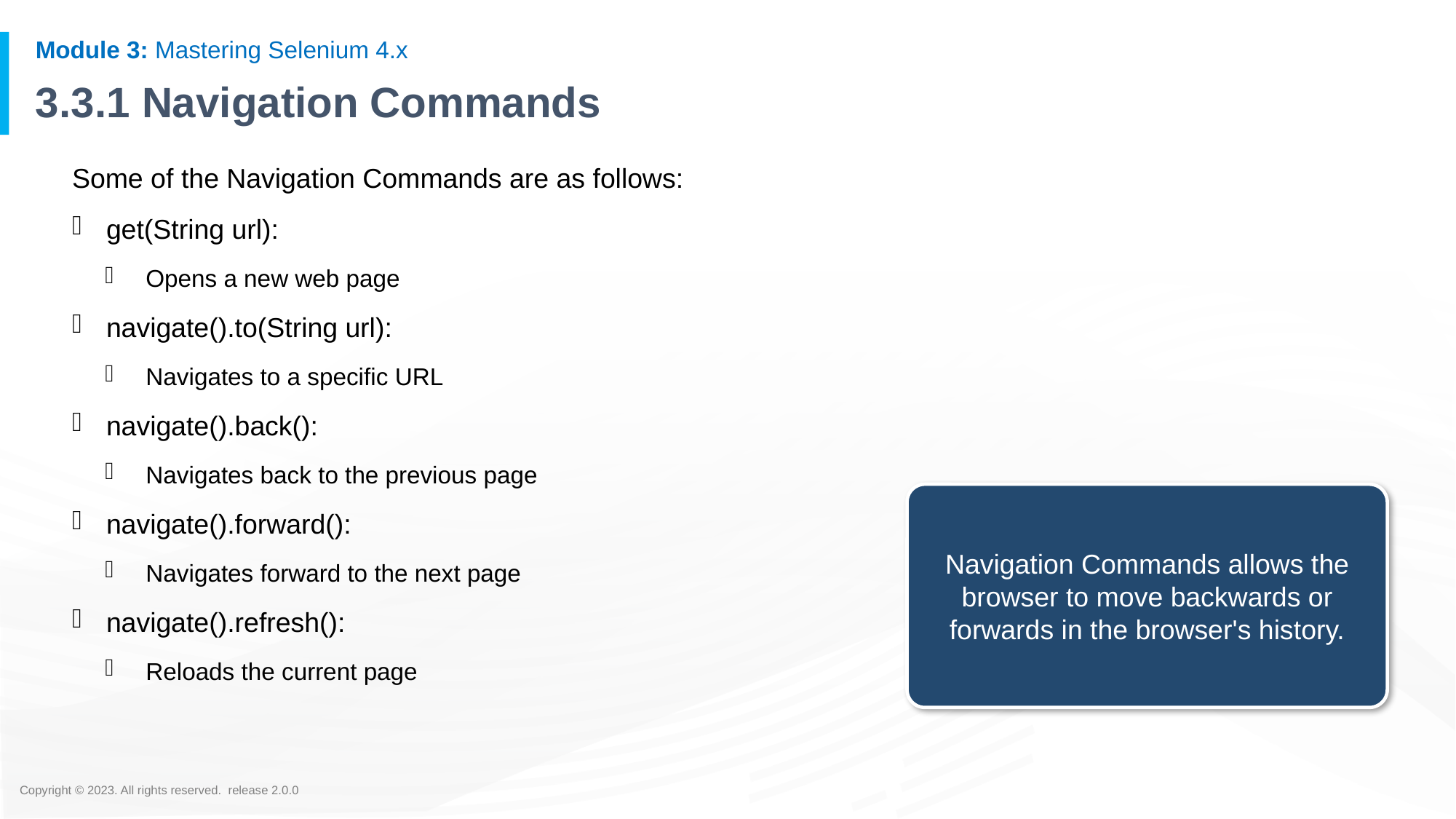

# 3.3.1 Navigation Commands
Some of the Navigation Commands are as follows:
get(String url):
Opens a new web page
navigate().to(String url):
Navigates to a specific URL
navigate().back():
Navigates back to the previous page
navigate().forward():
Navigates forward to the next page
navigate().refresh():
Reloads the current page
Navigation Commands allows the browser to move backwards or forwards in the browser's history.